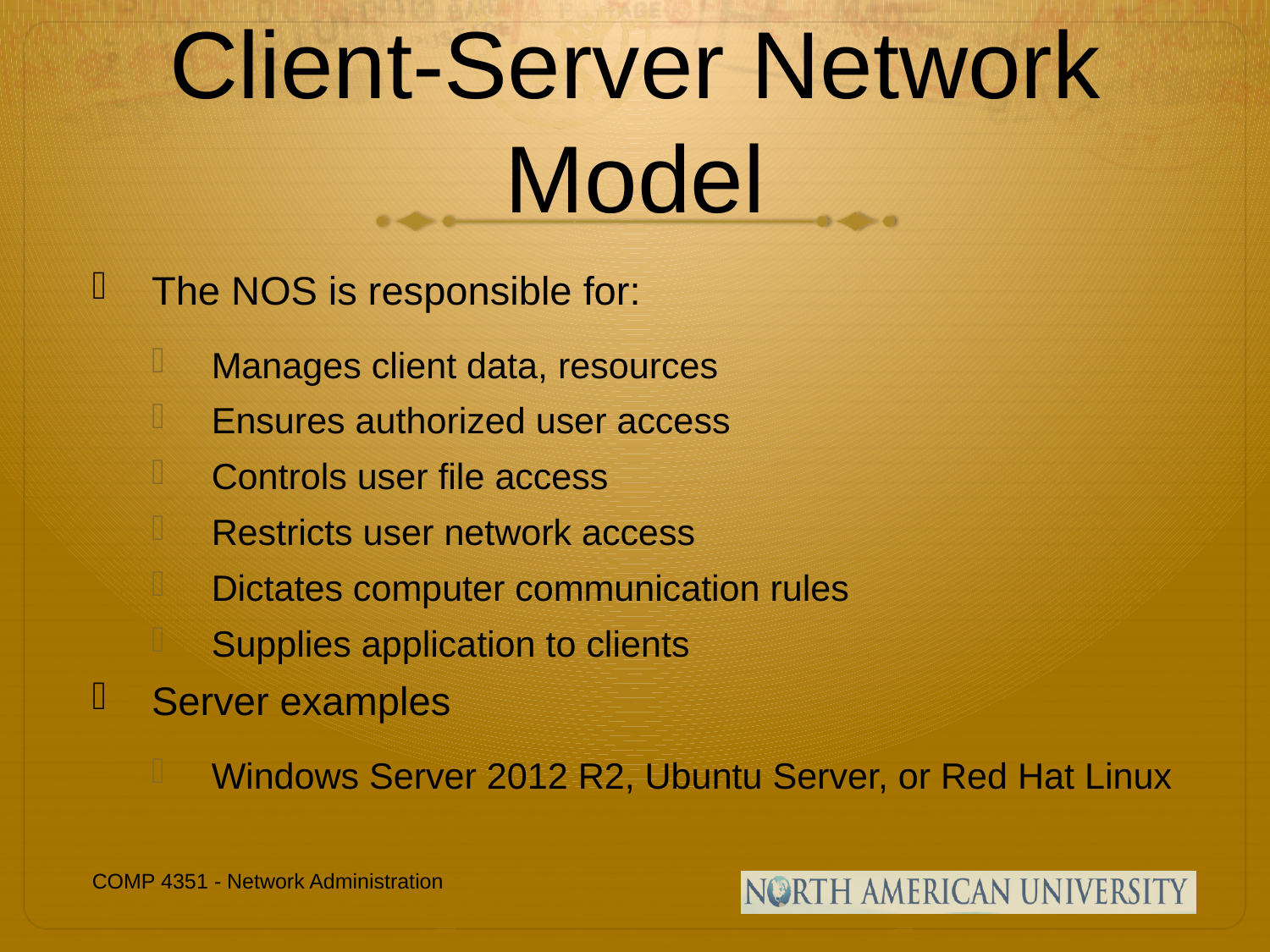

# Client-Server Network Model
The NOS is responsible for:
Manages client data, resources
Ensures authorized user access
Controls user file access
Restricts user network access
Dictates computer communication rules
Supplies application to clients
Server examples
Windows Server 2012 R2, Ubuntu Server, or Red Hat Linux
COMP 4351 - Network Administration